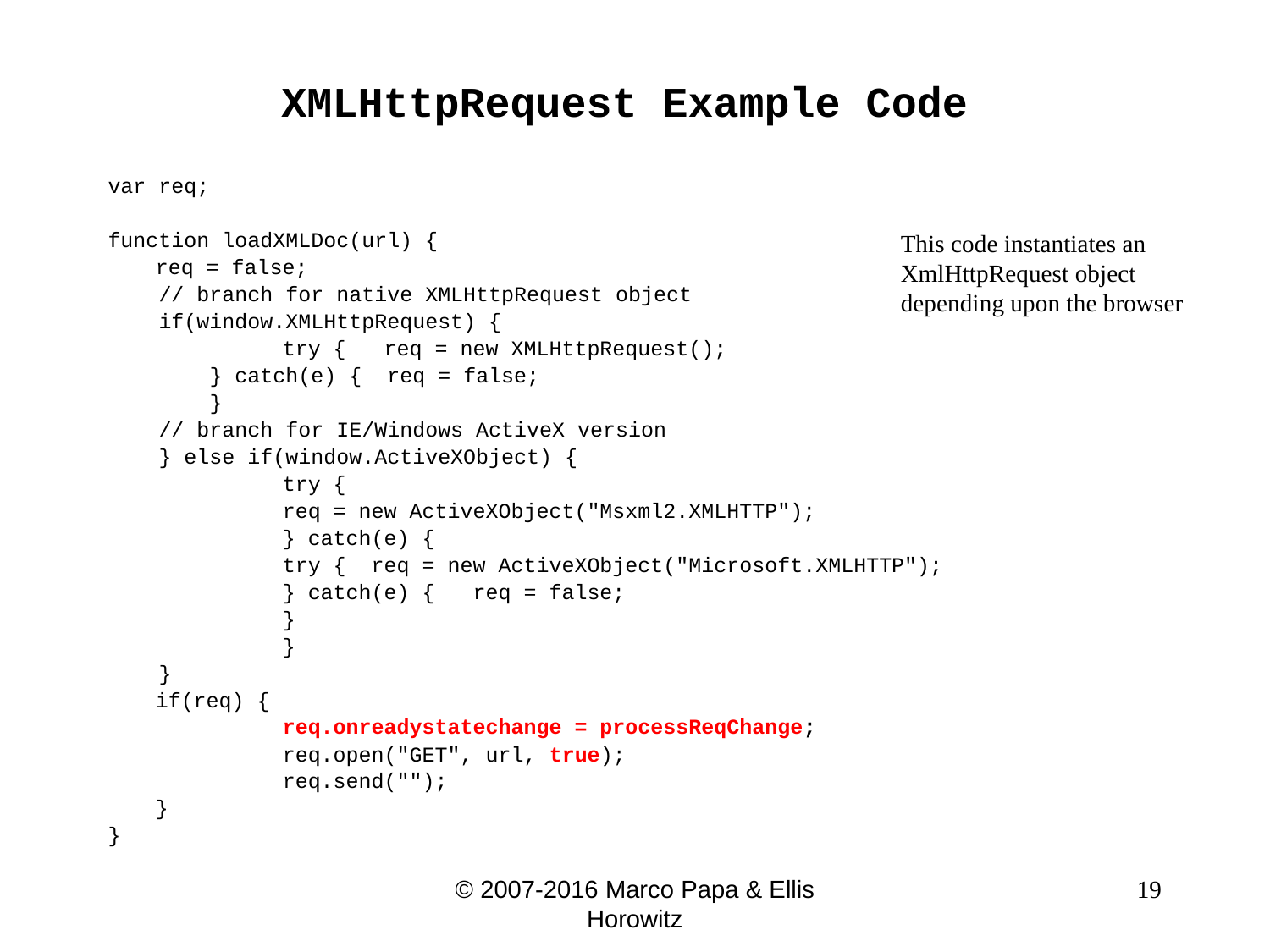

# XMLHttpRequest Example Code
var req;

function loadXMLDoc(url) {
	req = false;
    // branch for native XMLHttpRequest object
    if(window.XMLHttpRequest) {
    	try {   req = new XMLHttpRequest();
        } catch(e) {  req = false;
        }
    // branch for IE/Windows ActiveX version
    } else if(window.ActiveXObject) {
       	try {
        	req = new ActiveXObject("Msxml2.XMLHTTP");
      	} catch(e) {
        	try {  req = new ActiveXObject("Microsoft.XMLHTTP");
        	} catch(e) {   req = false;
        	}
		}
    }
	if(req) {
		req.onreadystatechange = processReqChange;
		req.open("GET", url, true);
		req.send("");
	}
}
This code instantiates an
XmlHttpRequest object
depending upon the browser
© 2007-2016 Marco Papa & Ellis Horowitz
             19